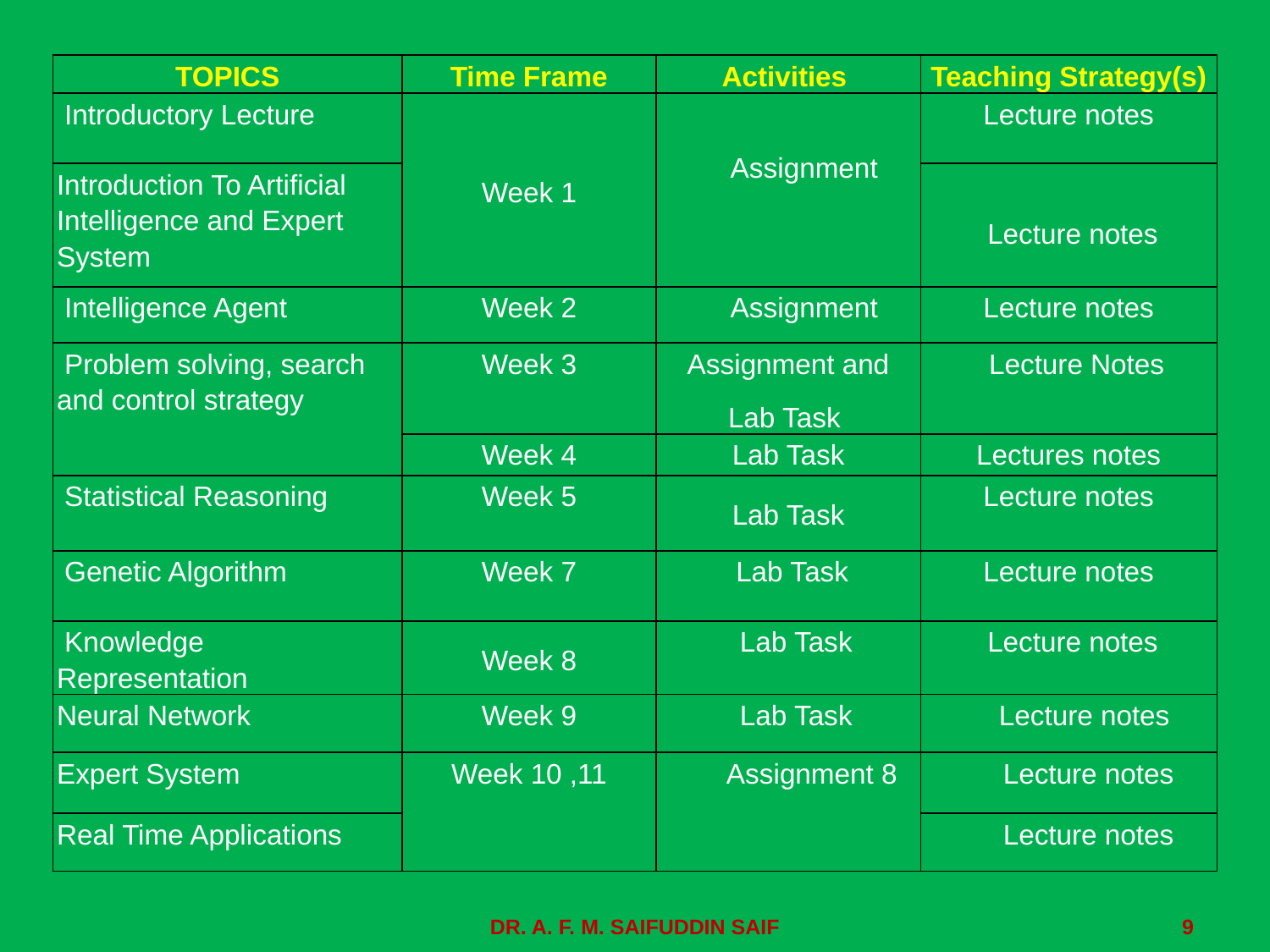

| TOPICS | Time Frame | Activities | Teaching Strategy(s) |
| --- | --- | --- | --- |
| Introductory Lecture | Week 1 | Assignment | Lecture notes |
| Introduction To Artificial Intelligence and Expert System |  |  | Lecture notes |
| Intelligence Agent | Week 2 | Assignment | Lecture notes |
| Problem solving, search and control strategy | Week 3 | Assignment and Lab Task | Lecture Notes |
|  | Week 4 | Lab Task | Lectures notes |
| Statistical Reasoning | Week 5 | Lab Task | Lecture notes |
| Genetic Algorithm | Week 7 | Lab Task | Lecture notes |
| Knowledge Representation | Week 8 | Lab Task | Lecture notes |
| Neural Network | Week 9 | Lab Task | Lecture notes |
| Expert System | Week 10 ,11 | Assignment 8 | Lecture notes |
| Real Time Applications |  |  | Lecture notes |
DR. A. F. M. SAIFUDDIN SAIF
9